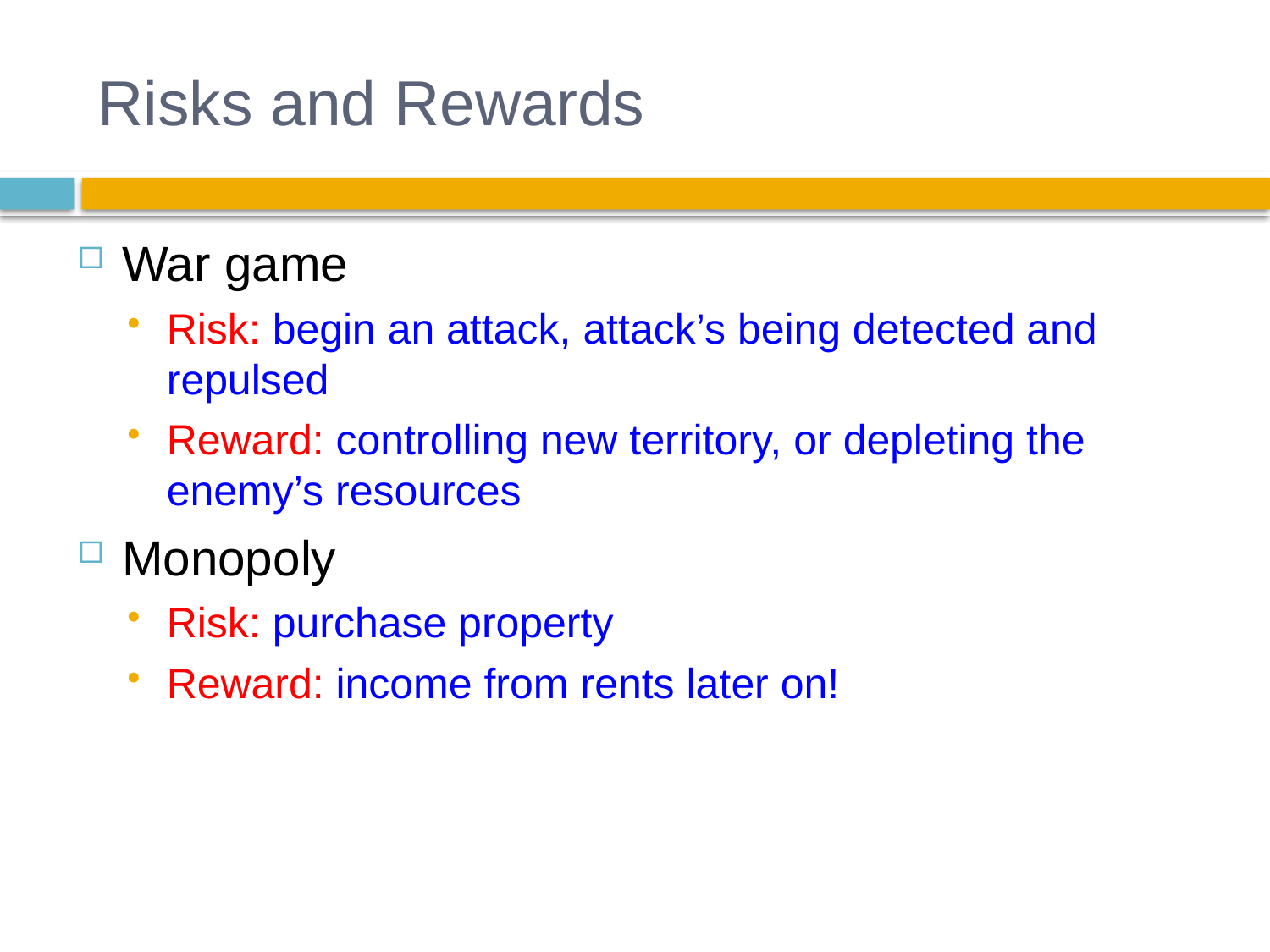

# Risks and Rewards
War game
Risk: begin an attack, attack’s being detected and repulsed
Reward: controlling new territory, or depleting the enemy’s resources
Monopoly
Risk: purchase property
Reward: income from rents later on!